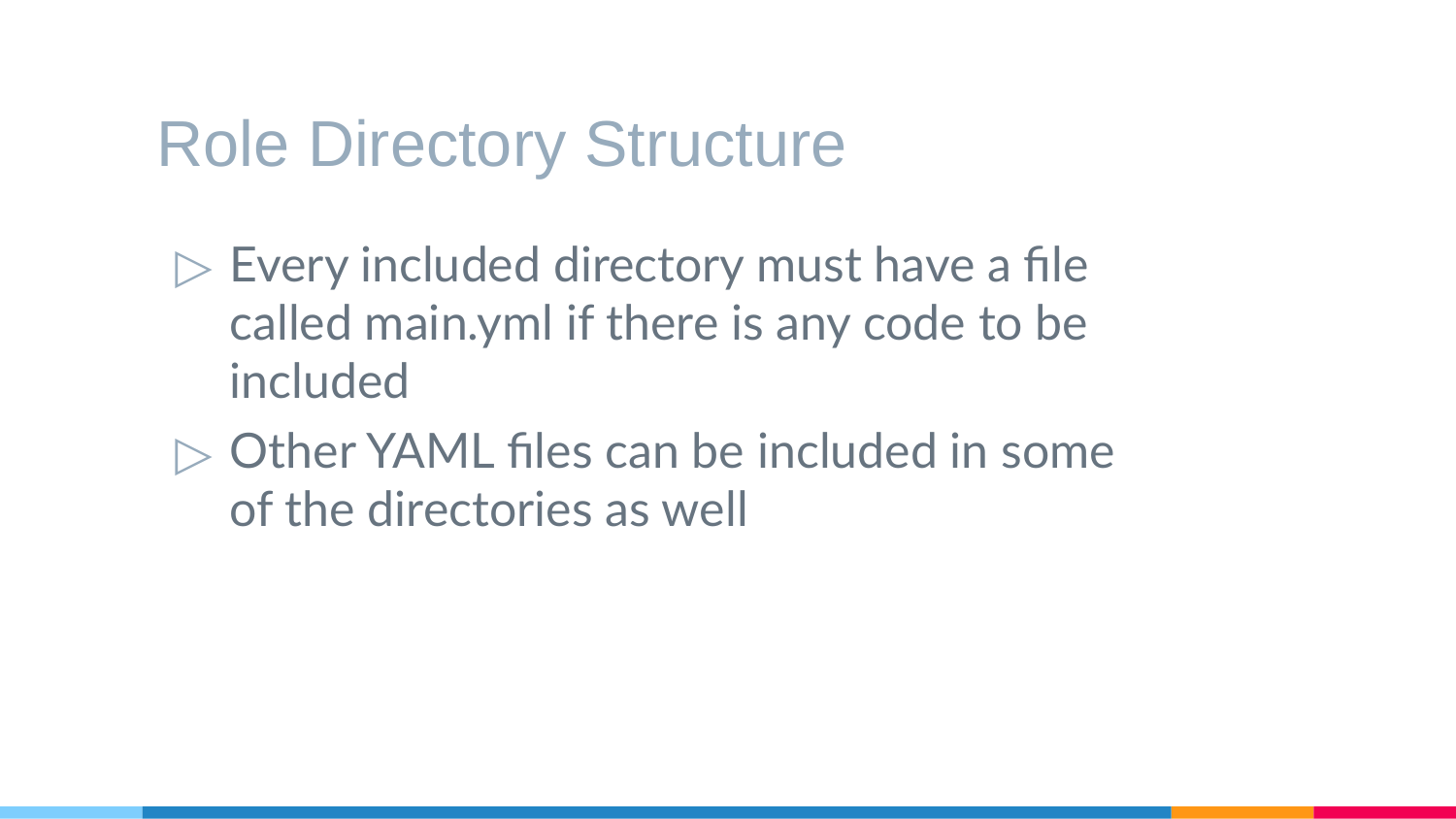

# Role Directory Structure
Every included directory must have a file called main.yml if there is any code to be included
Other YAML files can be included in some of the directories as well